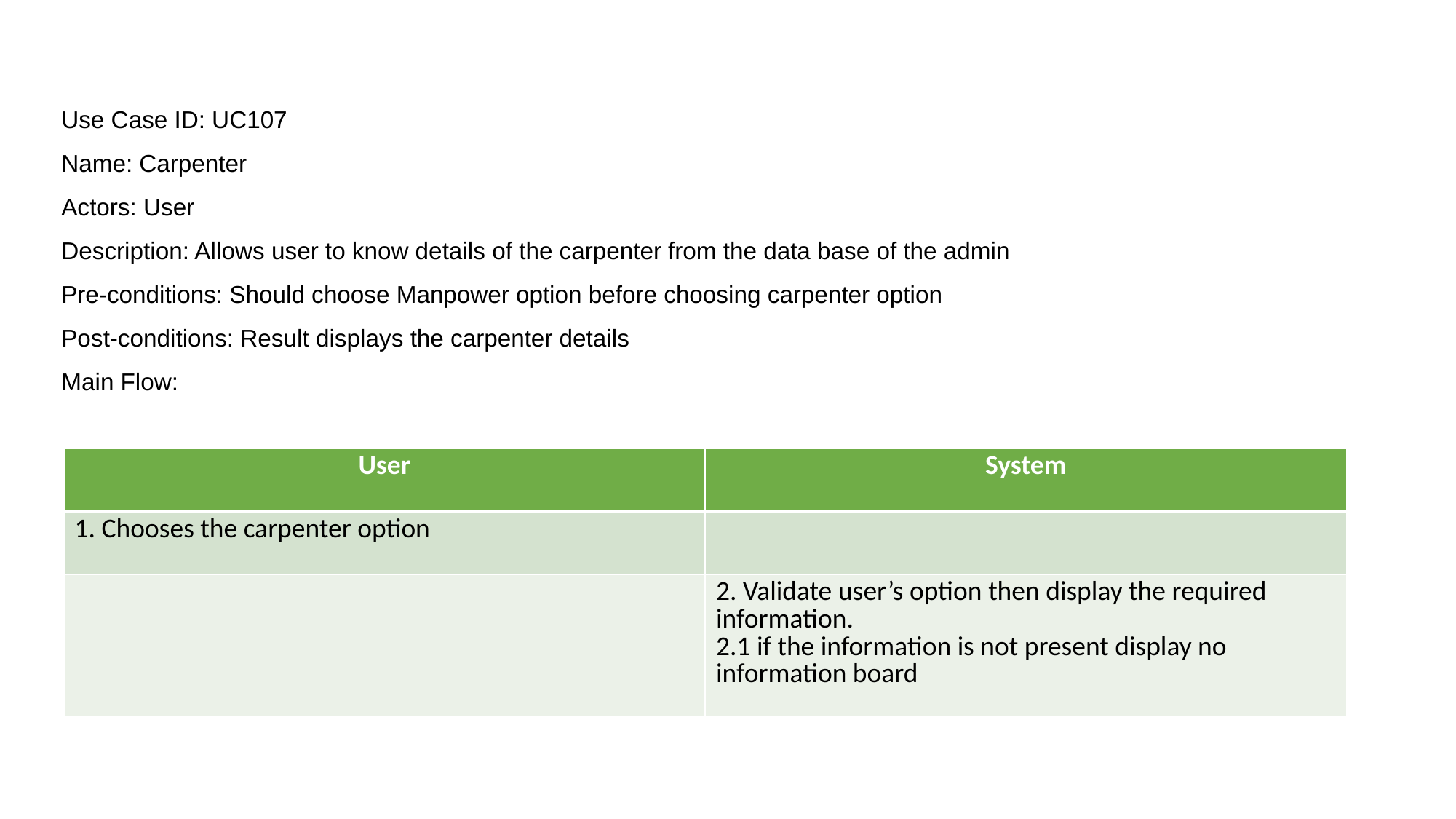

Use Case ID: UC107
Name: Carpenter
Actors: User
Description: Allows user to know details of the carpenter from the data base of the admin
Pre-conditions: Should choose Manpower option before choosing carpenter option
Post-conditions: Result displays the carpenter details
Main Flow:
| User | System |
| --- | --- |
| 1. Chooses the carpenter option |  |
|  | 2. Validate user’s option then display the required information. 2.1 if the information is not present display no information board |